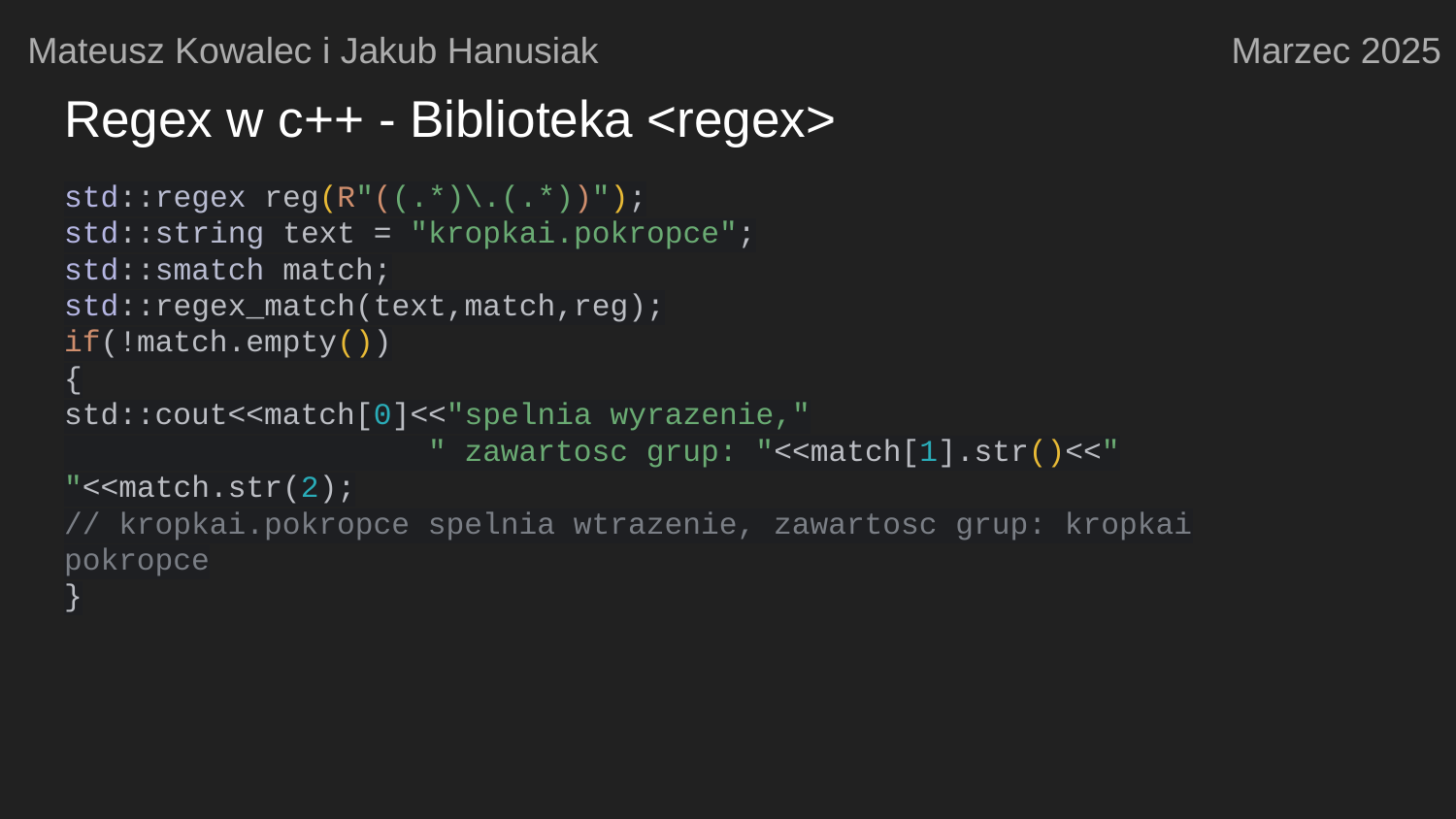

Mateusz Kowalec i Jakub Hanusiak
Marzec 2025
# Regex w c++ - Biblioteka <regex>
std::regex reg(R"((.*)\.(.*))");
std::string text = "kropkai.pokropce";
std::smatch match;
std::regex_match(text,match,reg);
if(!match.empty())
{
std::cout<<match[0]<<"spelnia wyrazenie,"
                    " zawartosc grup: "<<match[1].str()<<" "<<match.str(2);
// kropkai.pokropce spelnia wtrazenie, zawartosc grup: kropkai pokropce
}